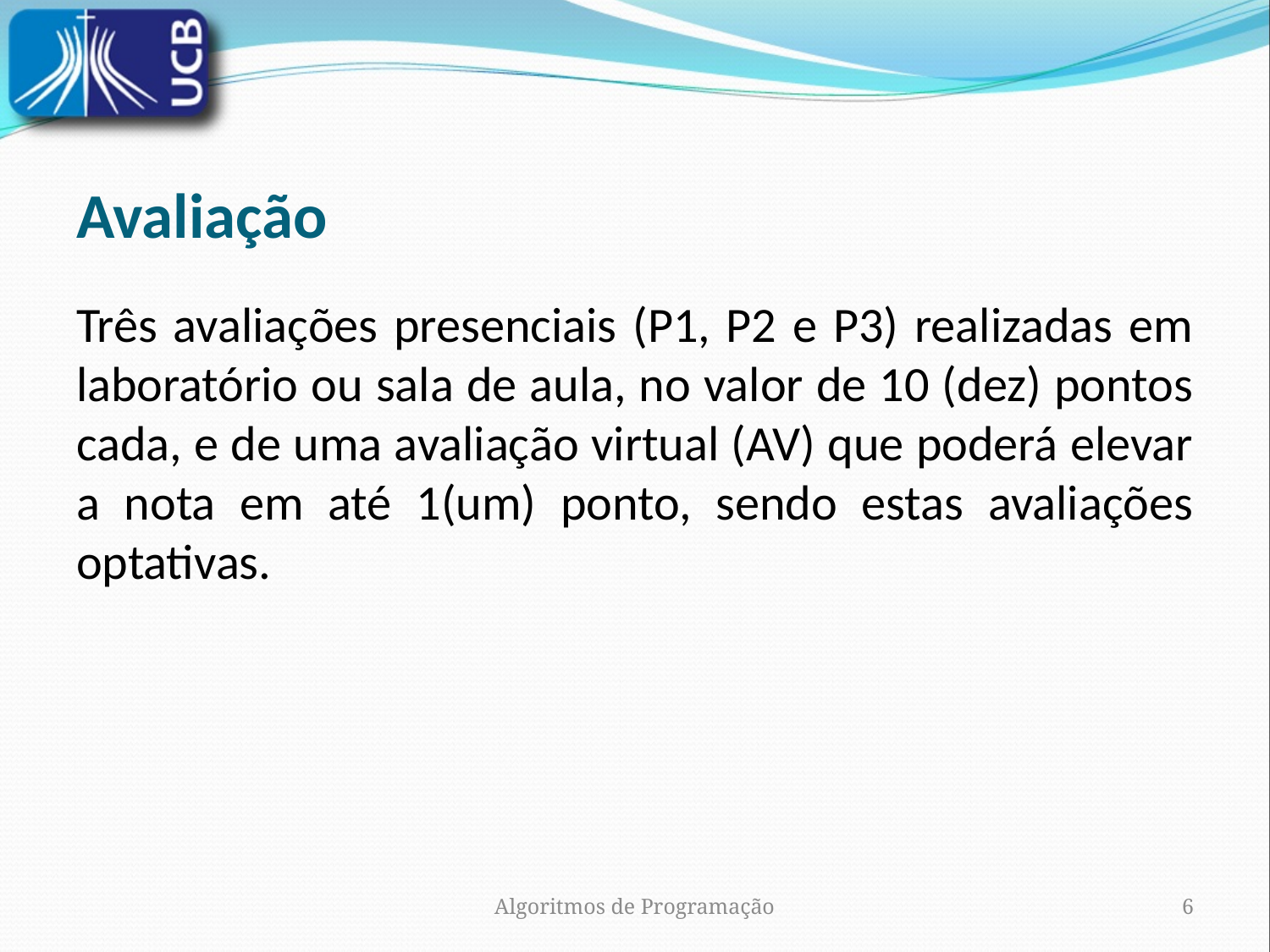

# Avaliação
Três avaliações presenciais (P1, P2 e P3) realizadas em laboratório ou sala de aula, no valor de 10 (dez) pontos cada, e de uma avaliação virtual (AV) que poderá elevar a nota em até 1(um) ponto, sendo estas avaliações optativas.

Algoritmos de Programação
6